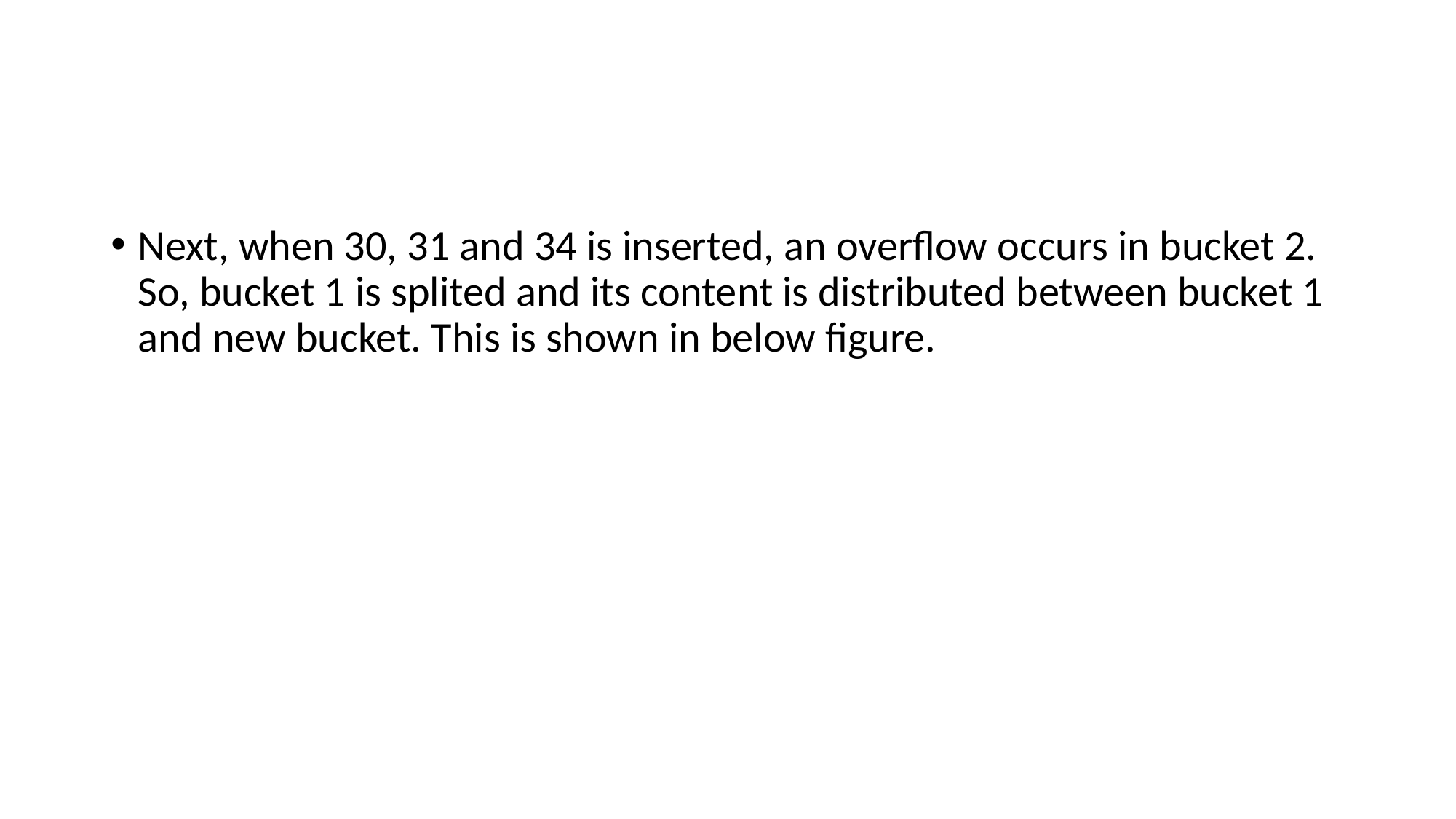

#
Next, when 30, 31 and 34 is inserted, an overflow occurs in bucket 2. So, bucket 1 is splited and its content is distributed between bucket 1 and new bucket. This is shown in below figure.